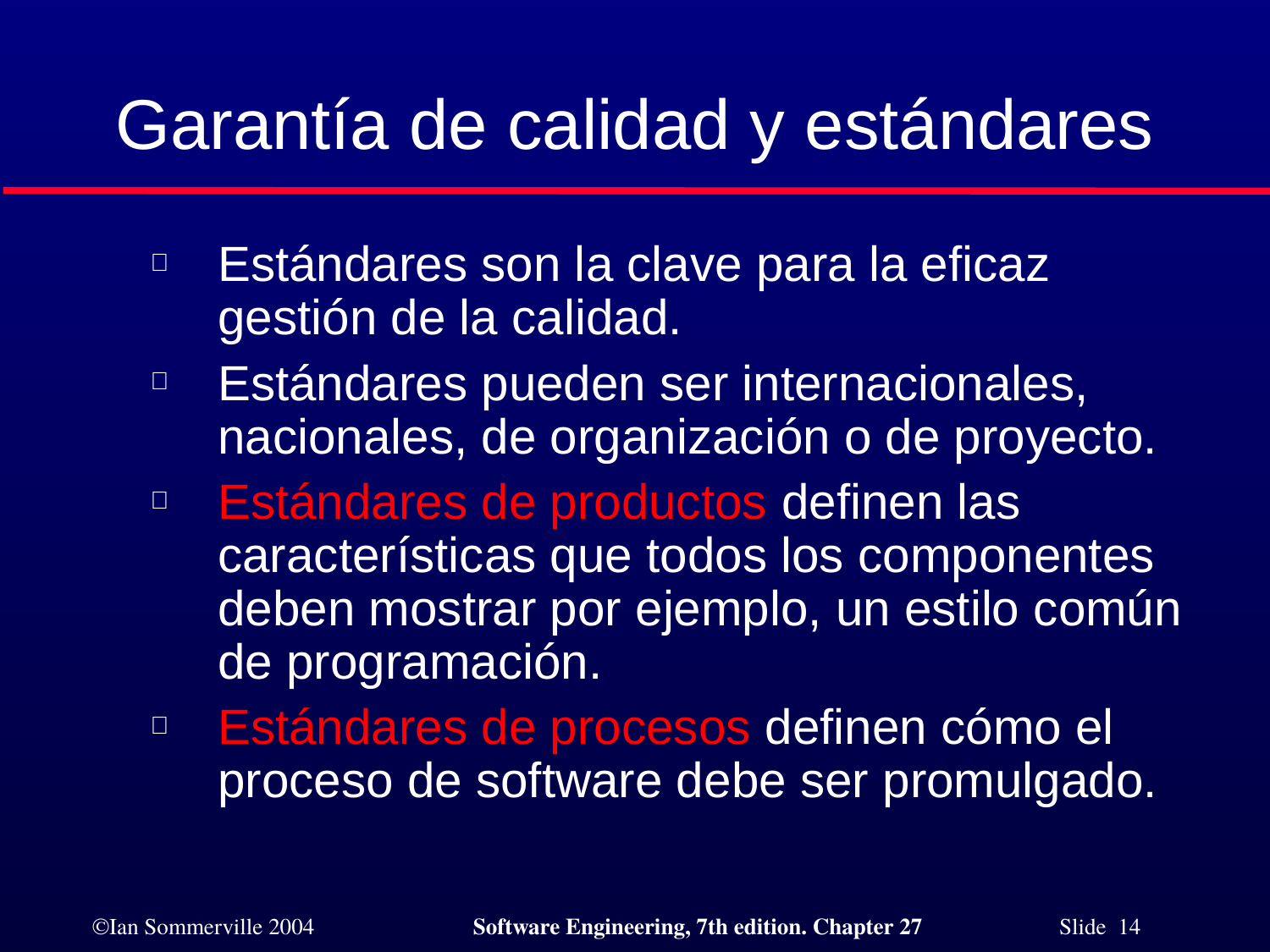

Garantía de calidad y estándares
# Estándares son la clave para la eficaz gestión de la calidad.
Estándares pueden ser internacionales, nacionales, de organización o de proyecto.
Estándares de productos definen las características que todos los componentes deben mostrar por ejemplo, un estilo común de programación.
Estándares de procesos definen cómo el proceso de software debe ser promulgado.